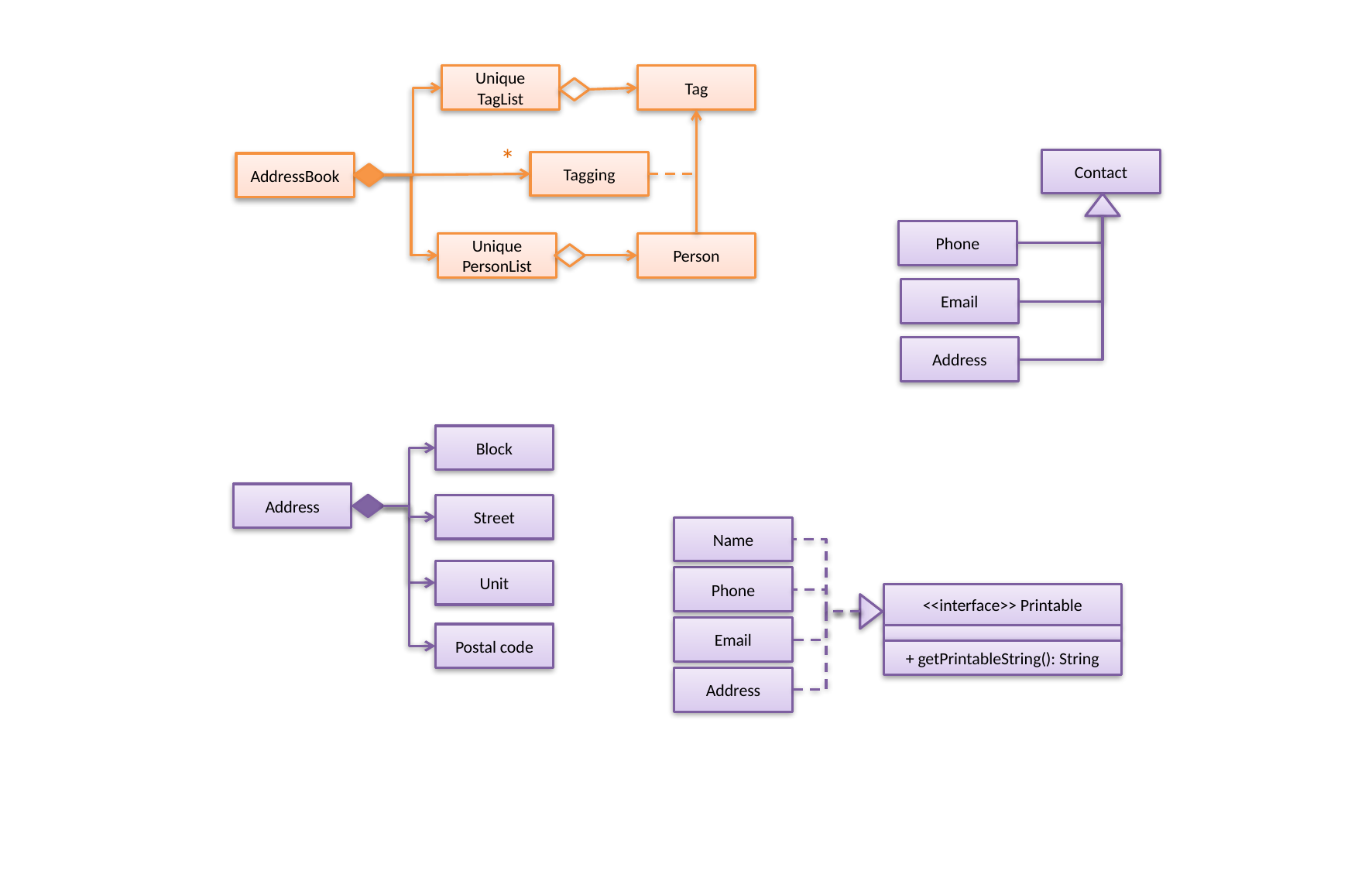

Unique
TagList
Tag

*
Contact
Tagging
AddressBook

Phone
Unique
PersonList
Person

Email
Address
Block
Address
Street

Name
Unit
Phone
<<interface>> Printable

Email
Postal code

+ getPrintableString(): String
Address